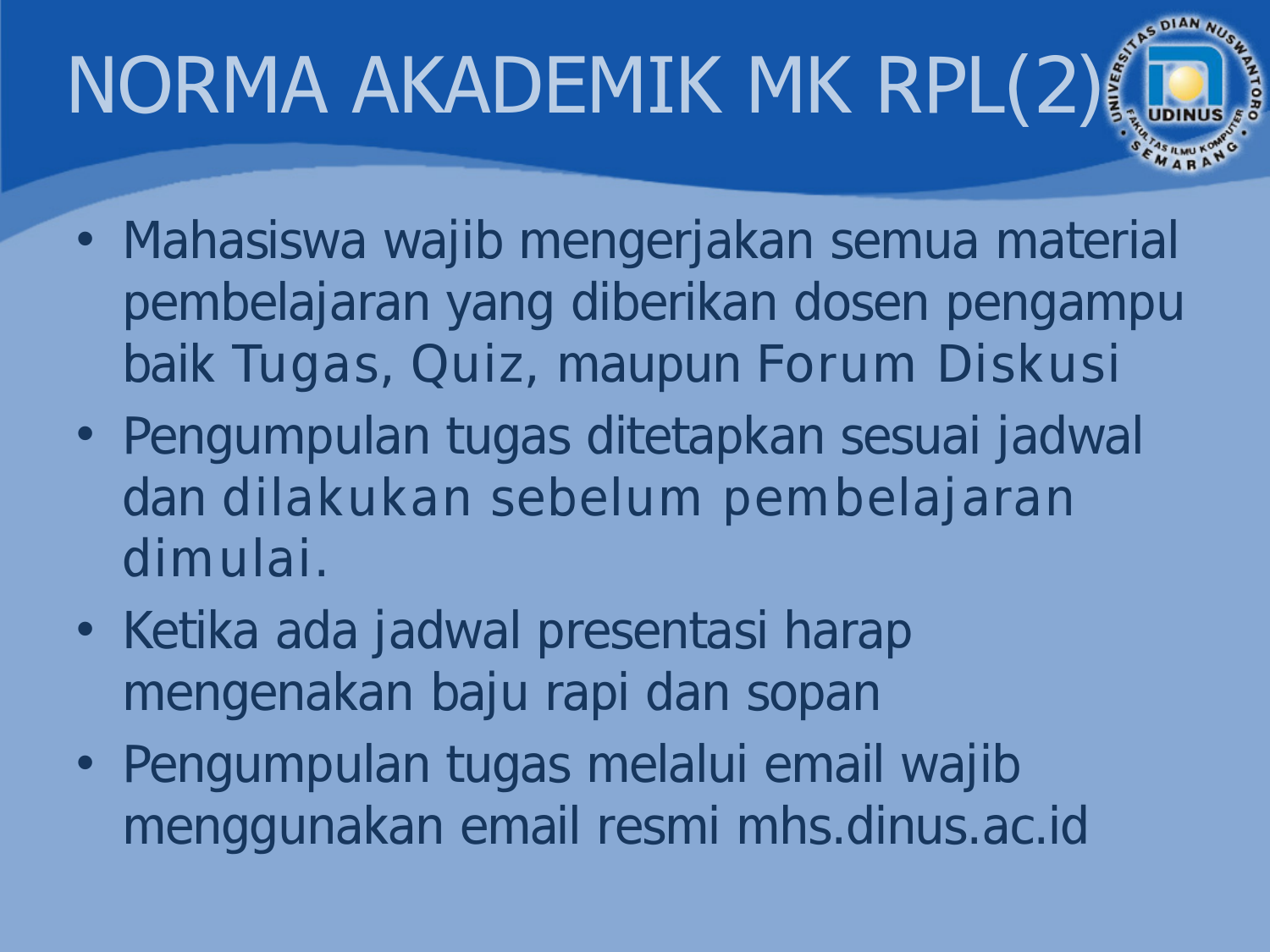

# NORMA AKADEMIK MK RPL(2)
Mahasiswa wajib mengerjakan semua material pembelajaran yang diberikan dosen pengampu baik Tugas, Quiz, maupun Forum Diskusi
Pengumpulan tugas ditetapkan sesuai jadwal dan dilakukan sebelum pembelajaran dimulai.
Ketika ada jadwal presentasi harap mengenakan baju rapi dan sopan
Pengumpulan tugas melalui email wajib menggunakan email resmi mhs.dinus.ac.id